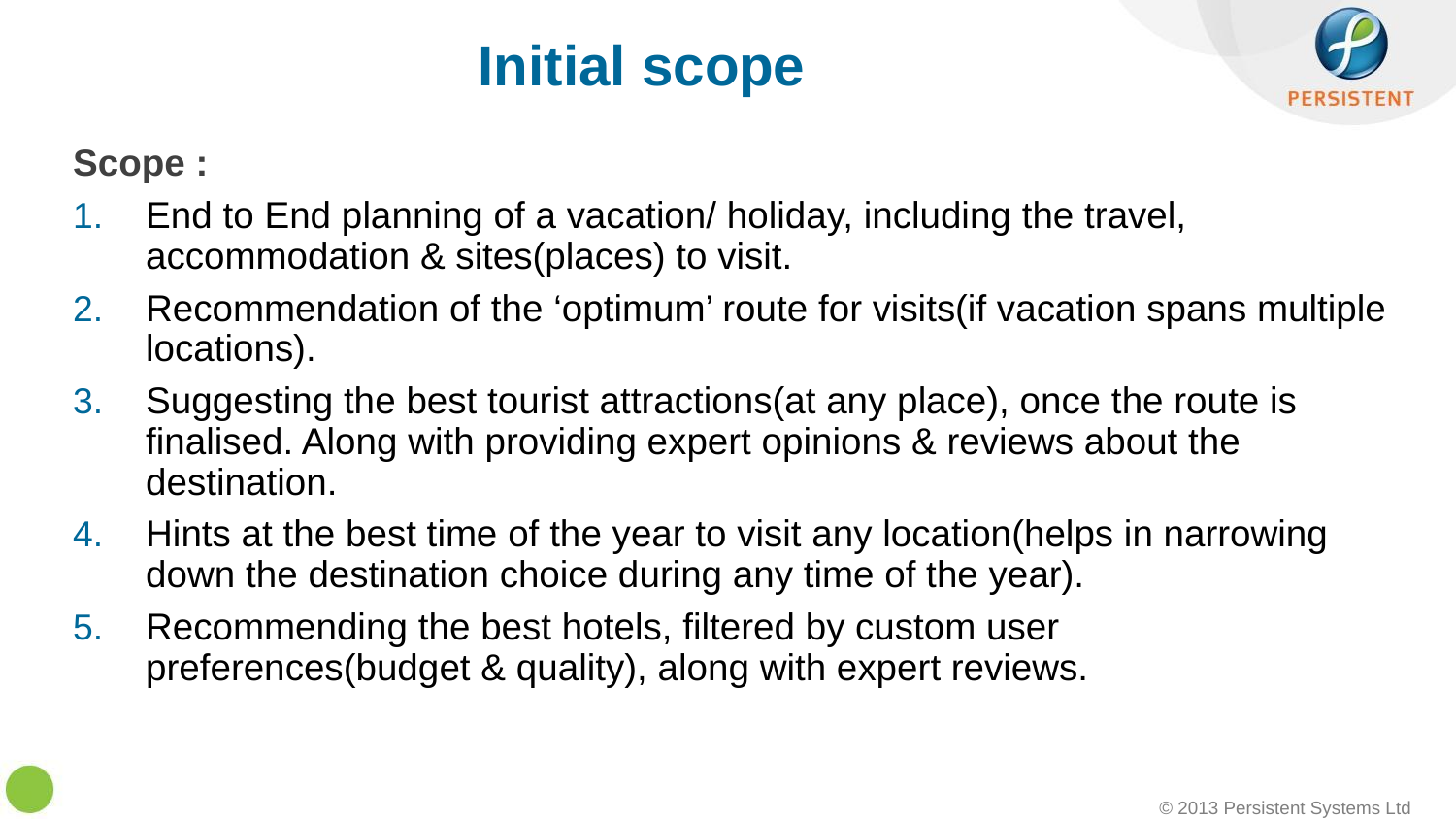

# Initial scope
Scope :
End to End planning of a vacation/ holiday, including the travel, accommodation & sites(places) to visit.
Recommendation of the ‘optimum’ route for visits(if vacation spans multiple locations).
Suggesting the best tourist attractions(at any place), once the route is finalised. Along with providing expert opinions & reviews about the destination.
Hints at the best time of the year to visit any location(helps in narrowing down the destination choice during any time of the year).
Recommending the best hotels, filtered by custom user preferences(budget & quality), along with expert reviews.